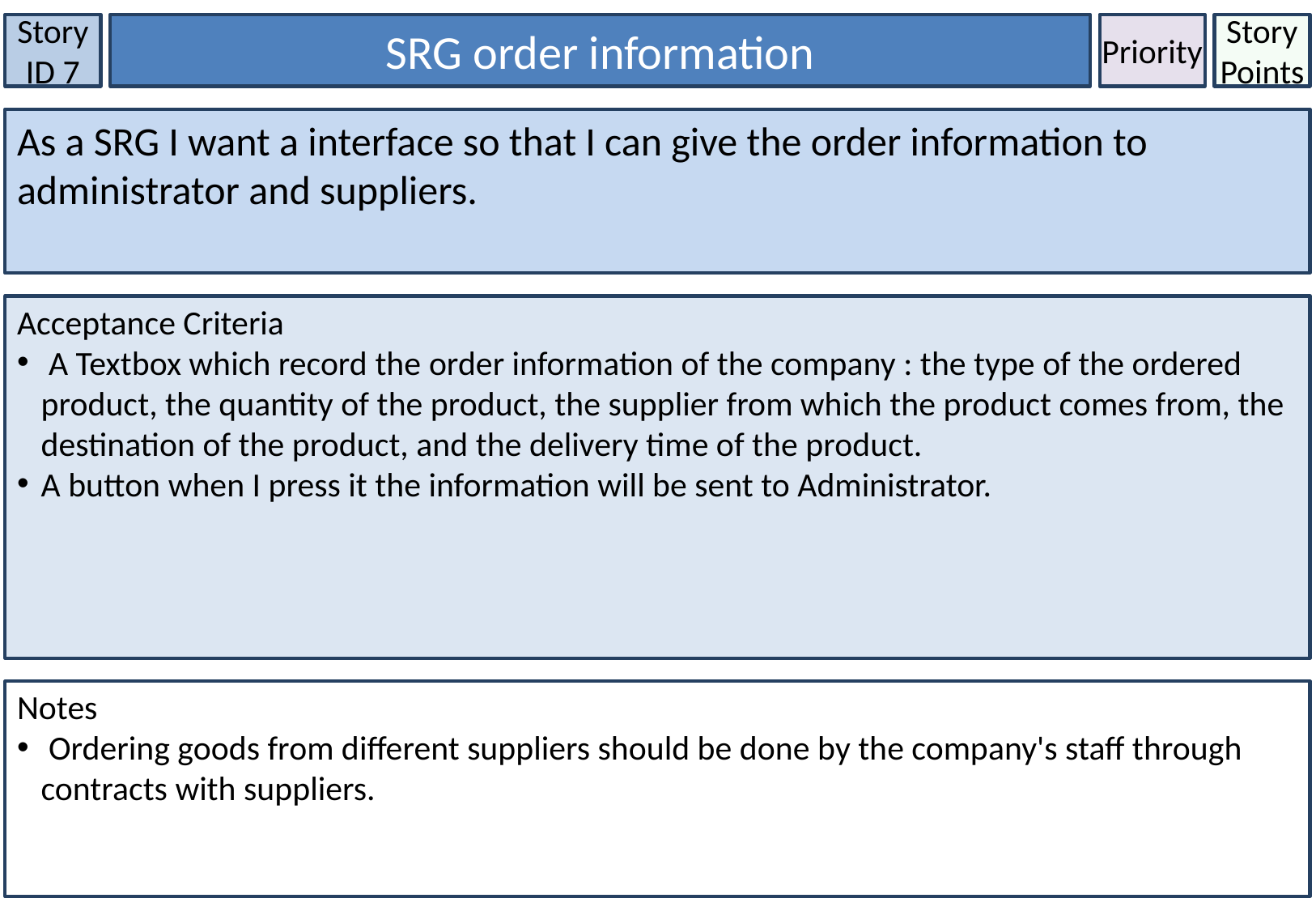

Story ID 7
SRG order information
Priority
Story Points
As a SRG I want a interface so that I can give the order information to administrator and suppliers.
Acceptance Criteria
 A Textbox which record the order information of the company : the type of the ordered product, the quantity of the product, the supplier from which the product comes from, the destination of the product, and the delivery time of the product.
A button when I press it the information will be sent to Administrator.
Notes
 Ordering goods from different suppliers should be done by the company's staff through contracts with suppliers.